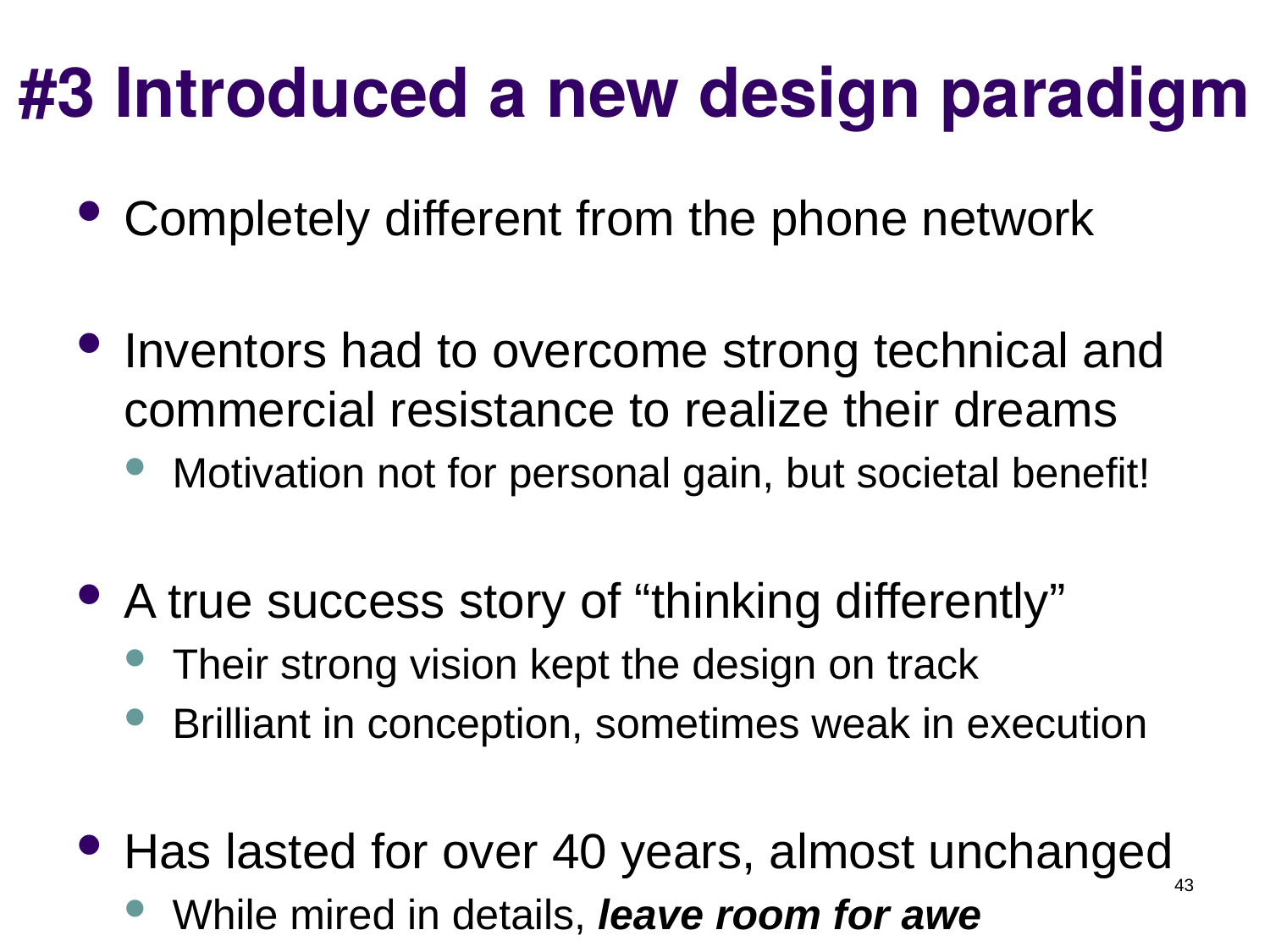

# #3 Introduced a new design paradigm
Completely different from the phone network

Inventors had to overcome strong technical and commercial resistance to realize their dreams
Motivation not for personal gain, but societal benefit!

A true success story of “thinking differently”
Their strong vision kept the design on track
Brilliant in conception, sometimes weak in execution

Has lasted for over 40 years, almost unchanged
While mired in details, leave room for awe

43